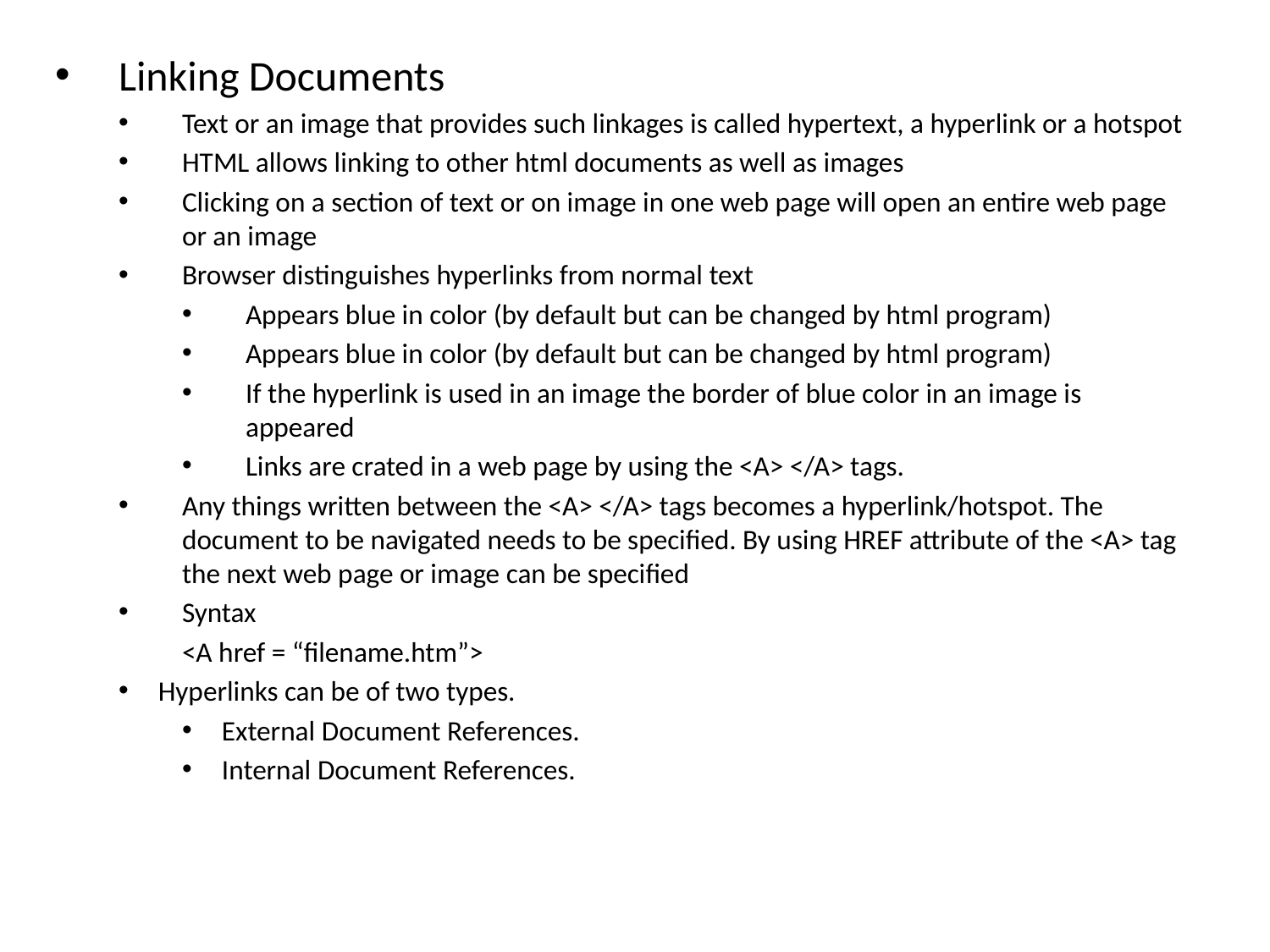

Linking Documents
Text or an image that provides such linkages is called hypertext, a hyperlink or a hotspot
HTML allows linking to other html documents as well as images
Clicking on a section of text or on image in one web page will open an entire web page or an image
Browser distinguishes hyperlinks from normal text
Appears blue in color (by default but can be changed by html program)
Appears blue in color (by default but can be changed by html program)
If the hyperlink is used in an image the border of blue color in an image is appeared
Links are crated in a web page by using the <A> </A> tags.
Any things written between the <A> </A> tags becomes a hyperlink/hotspot. The document to be navigated needs to be specified. By using HREF attribute of the <A> tag the next web page or image can be specified
Syntax
<A href = “filename.htm”>
Hyperlinks can be of two types.
External Document References.
Internal Document References.